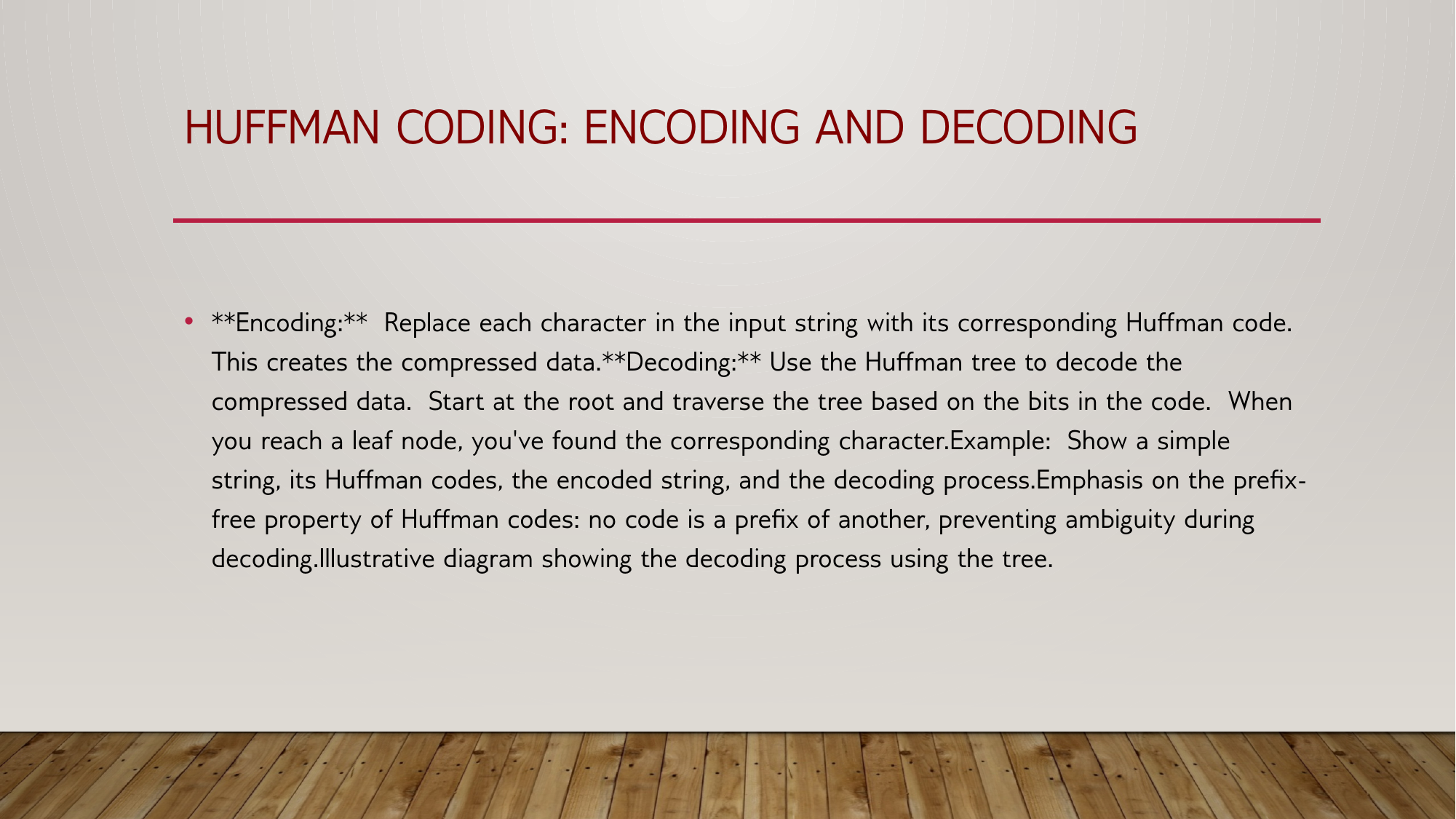

# Huffman Coding: Encoding and Decoding

**Encoding:**  Replace each character in the input string with its corresponding Huffman code.  This creates the compressed data.**Decoding:** Use the Huffman tree to decode the compressed data.  Start at the root and traverse the tree based on the bits in the code.  When you reach a leaf node, you've found the corresponding character.Example:  Show a simple string, its Huffman codes, the encoded string, and the decoding process.Emphasis on the prefix-free property of Huffman codes: no code is a prefix of another, preventing ambiguity during decoding.Illustrative diagram showing the decoding process using the tree.